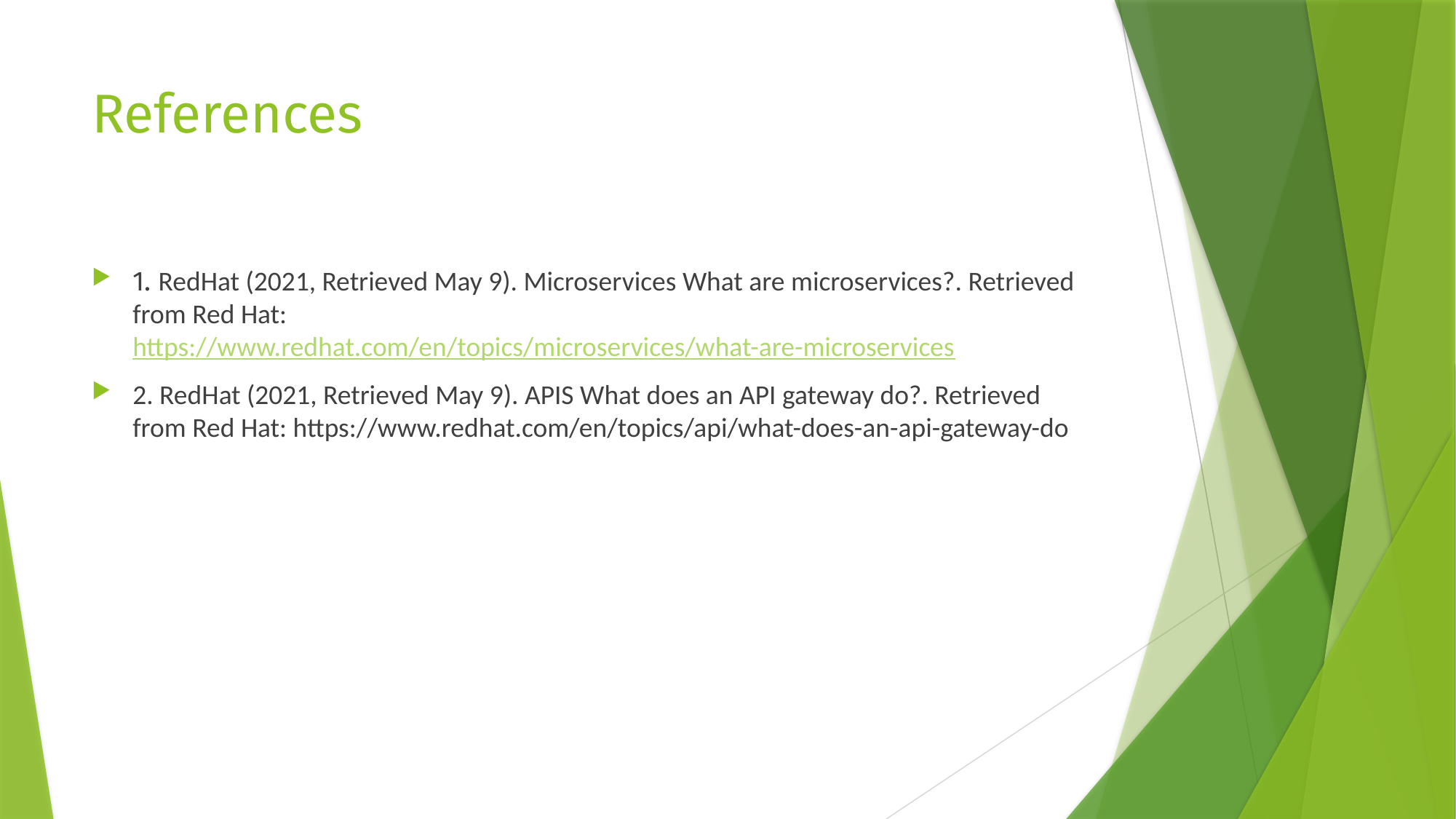

# References
1. RedHat (2021, Retrieved May 9). Microservices What are microservices?. Retrieved from Red Hat: https://www.redhat.com/en/topics/microservices/what-are-microservices
2. RedHat (2021, Retrieved May 9). APIS What does an API gateway do?. Retrieved from Red Hat: https://www.redhat.com/en/topics/api/what-does-an-api-gateway-do